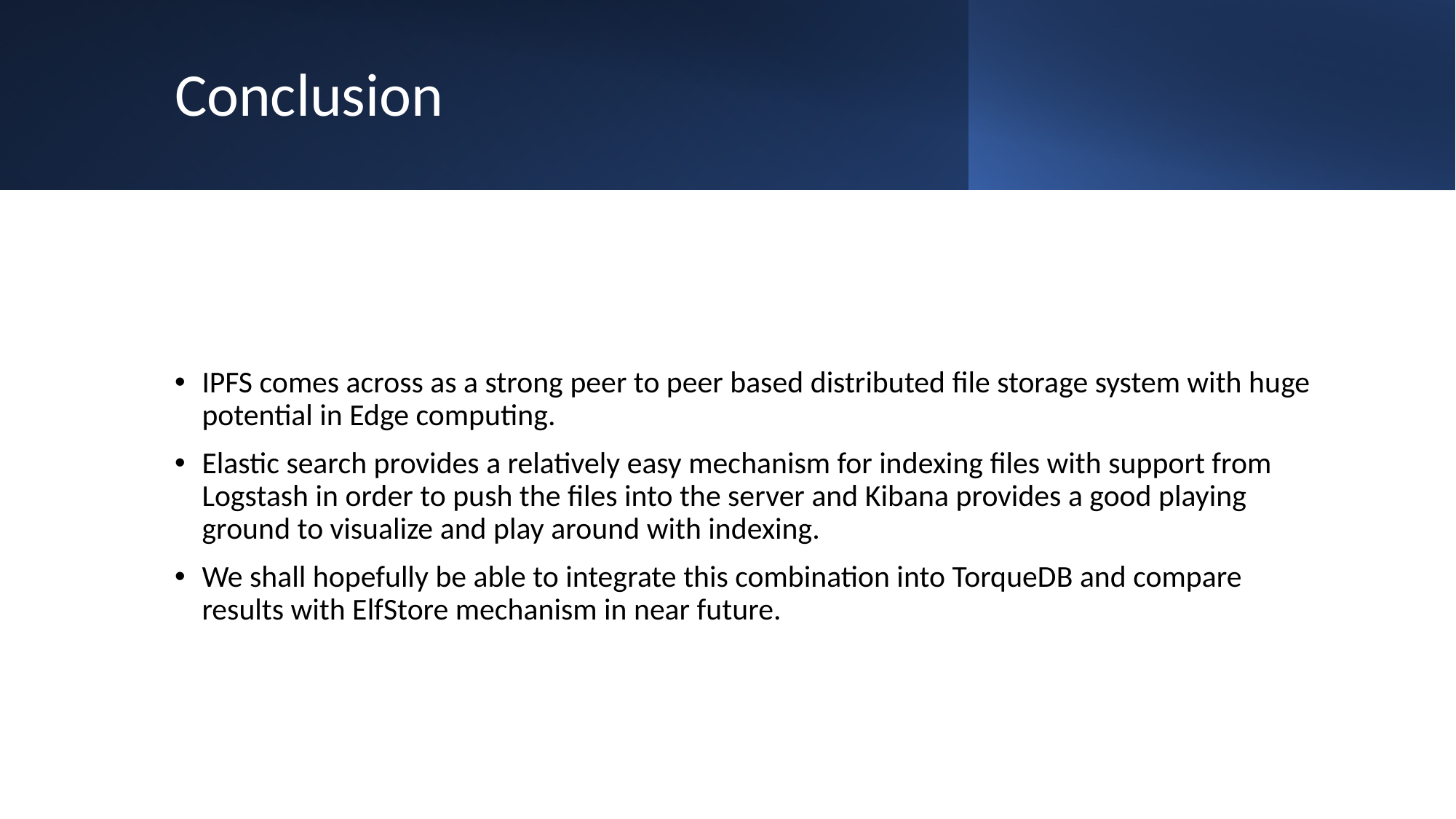

# Conclusion
IPFS comes across as a strong peer to peer based distributed file storage system with huge potential in Edge computing.
Elastic search provides a relatively easy mechanism for indexing files with support from Logstash in order to push the files into the server and Kibana provides a good playing ground to visualize and play around with indexing.
We shall hopefully be able to integrate this combination into TorqueDB and compare results with ElfStore mechanism in near future.